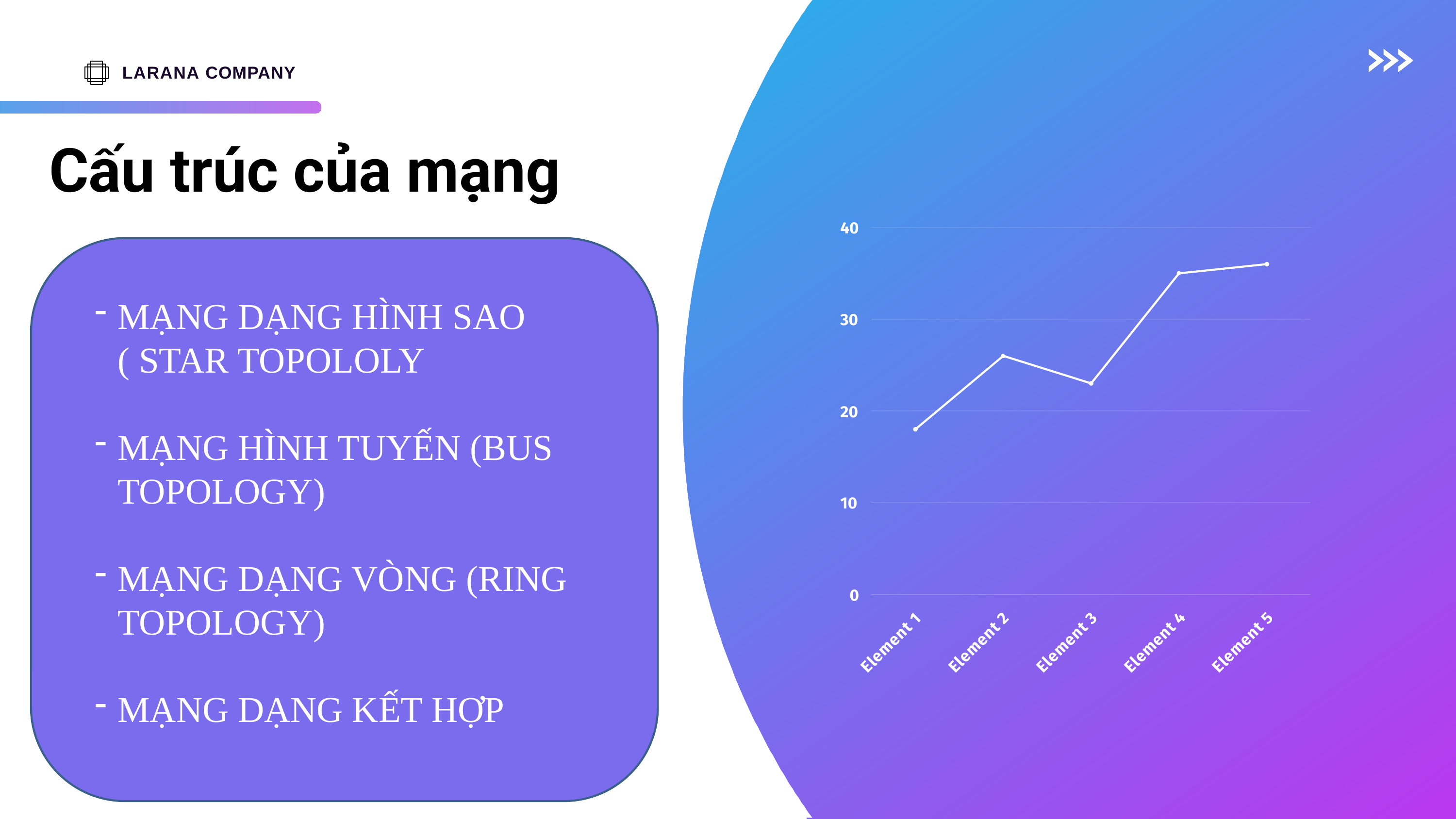

LARANA COMPANY

# Cấu trúc của mạng
40

MẠNG DẠNG HÌNH SAO ( STAR TOPOLOLY

MẠNG HÌNH TUYẾN (BUS TOPOLOGY)

MẠNG DẠNG VÒNG (RING TOPOLOGY)

MẠNG DẠNG KẾT HỢP
30
20
10
0
Element 1
Element 2
Element 3
Element 4
Element 5